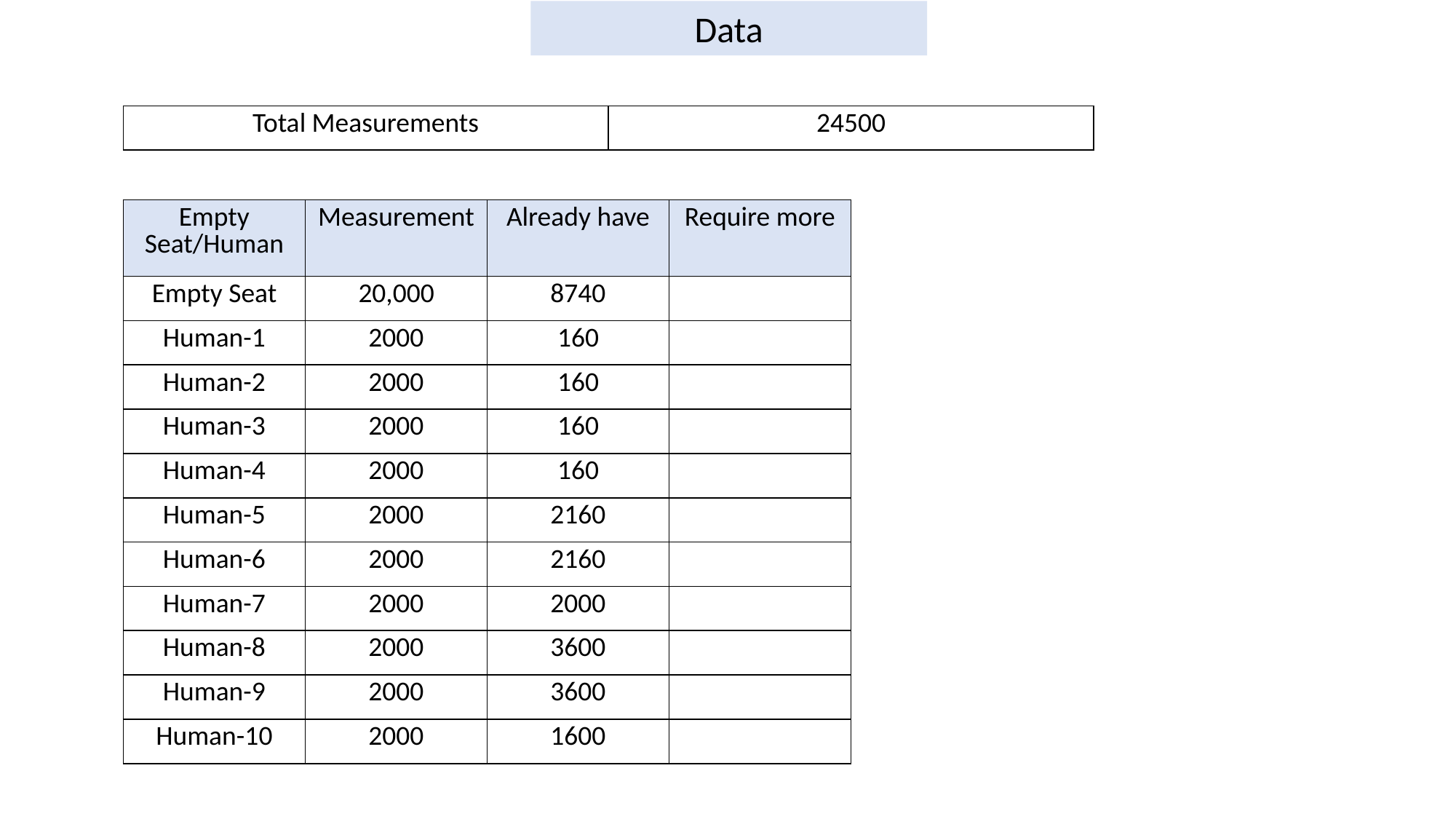

Data
| Total Measurements | 24500 |
| --- | --- |
| Empty Seat/Human | Measurement | Already have | Require more |
| --- | --- | --- | --- |
| Empty Seat | 20,000 | 8740 |  |
| Human-1 | 2000 | 160 |  |
| Human-2 | 2000 | 160 |  |
| Human-3 | 2000 | 160 |  |
| Human-4 | 2000 | 160 |  |
| Human-5 | 2000 | 2160 |  |
| Human-6 | 2000 | 2160 |  |
| Human-7 | 2000 | 2000 |  |
| Human-8 | 2000 | 3600 |  |
| Human-9 | 2000 | 3600 |  |
| Human-10 | 2000 | 1600 |  |